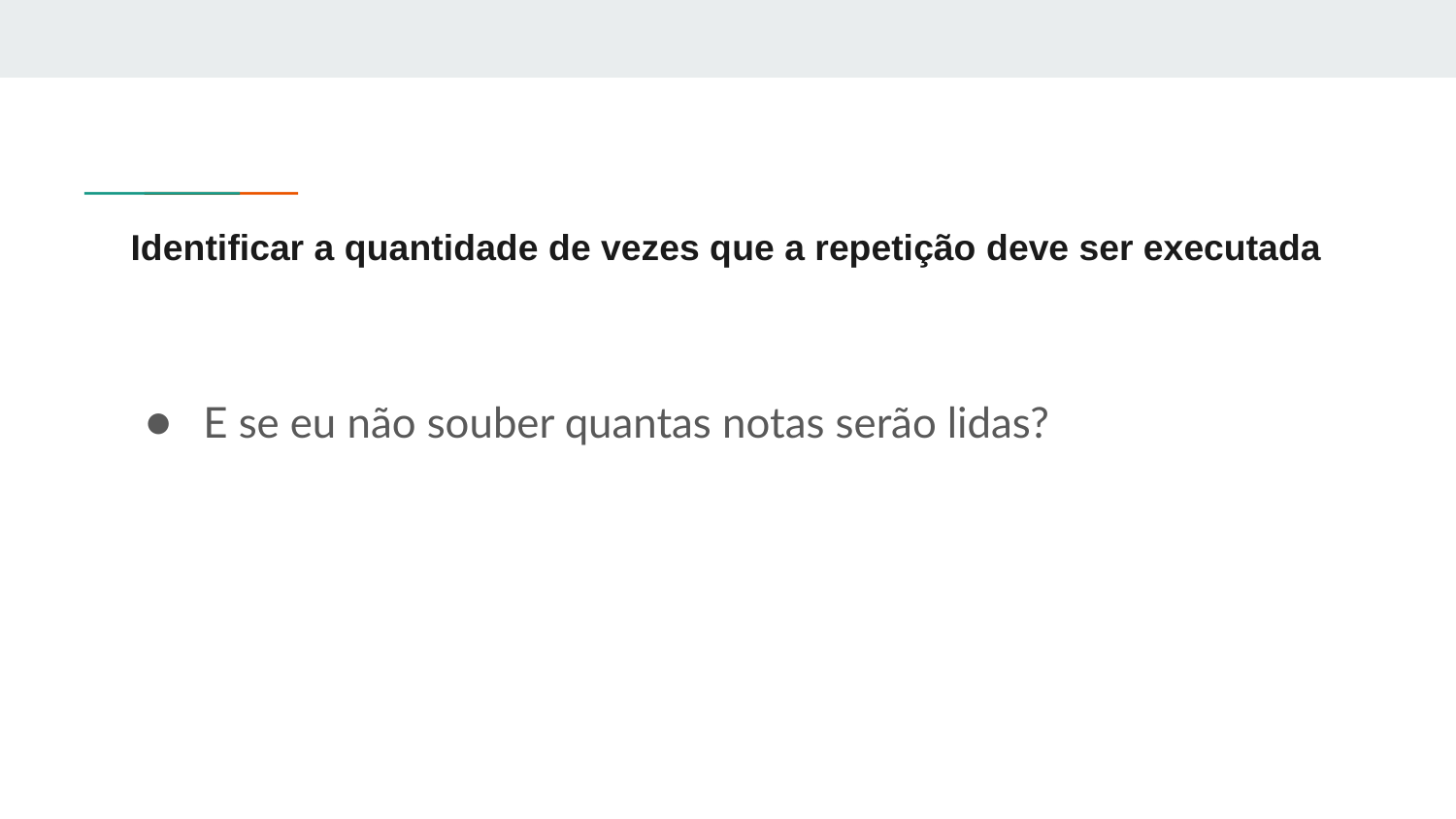

# Identificar a quantidade de vezes que a repetição deve ser executada

E se eu não souber quantas notas serão lidas?